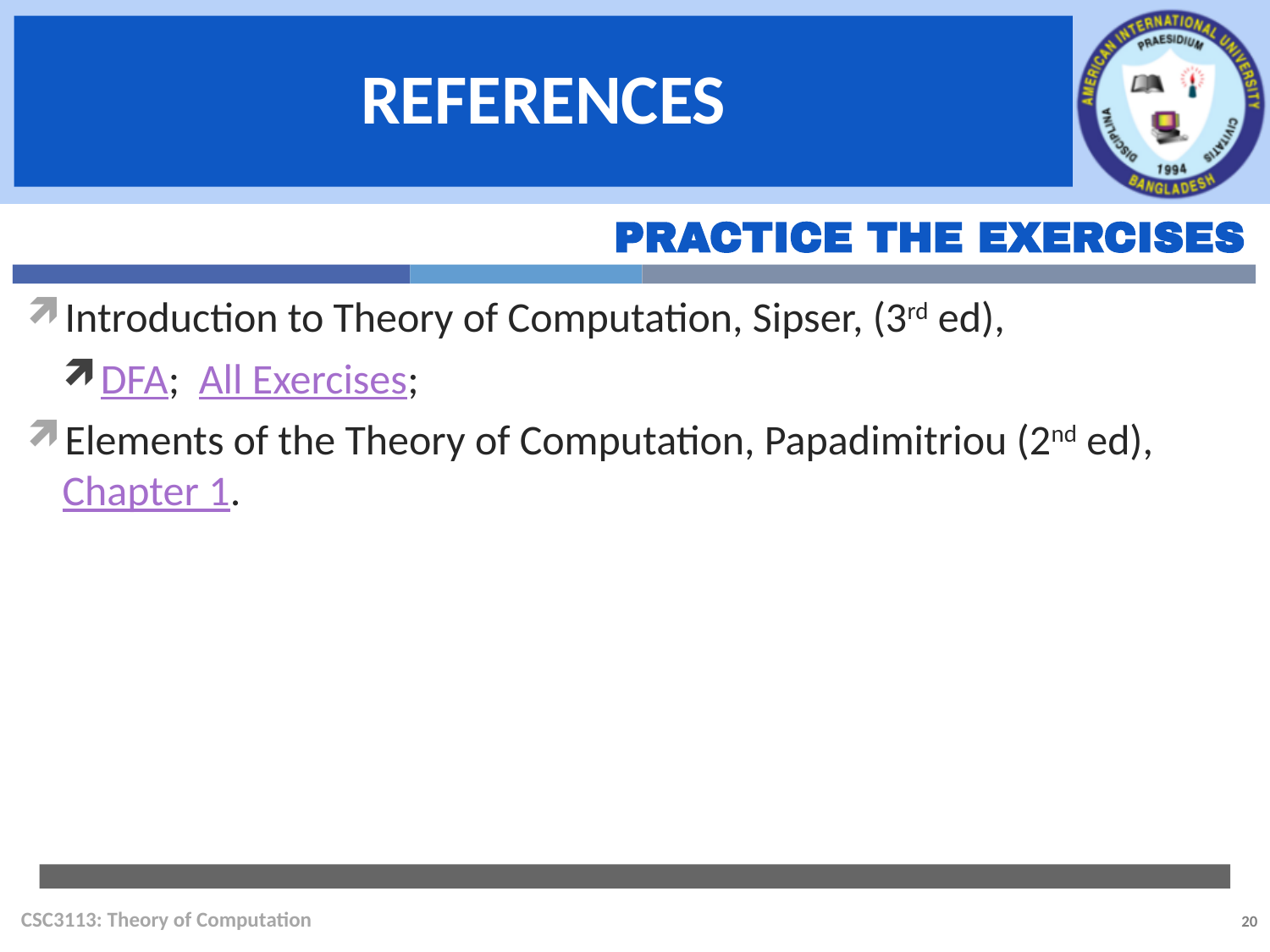

Practice the exercises
Introduction to Theory of Computation, Sipser, (3rd ed),
DFA;  All Exercises;
Elements of the Theory of Computation, Papadimitriou (2nd ed), Chapter 1.

CSC3113: Theory of Computation